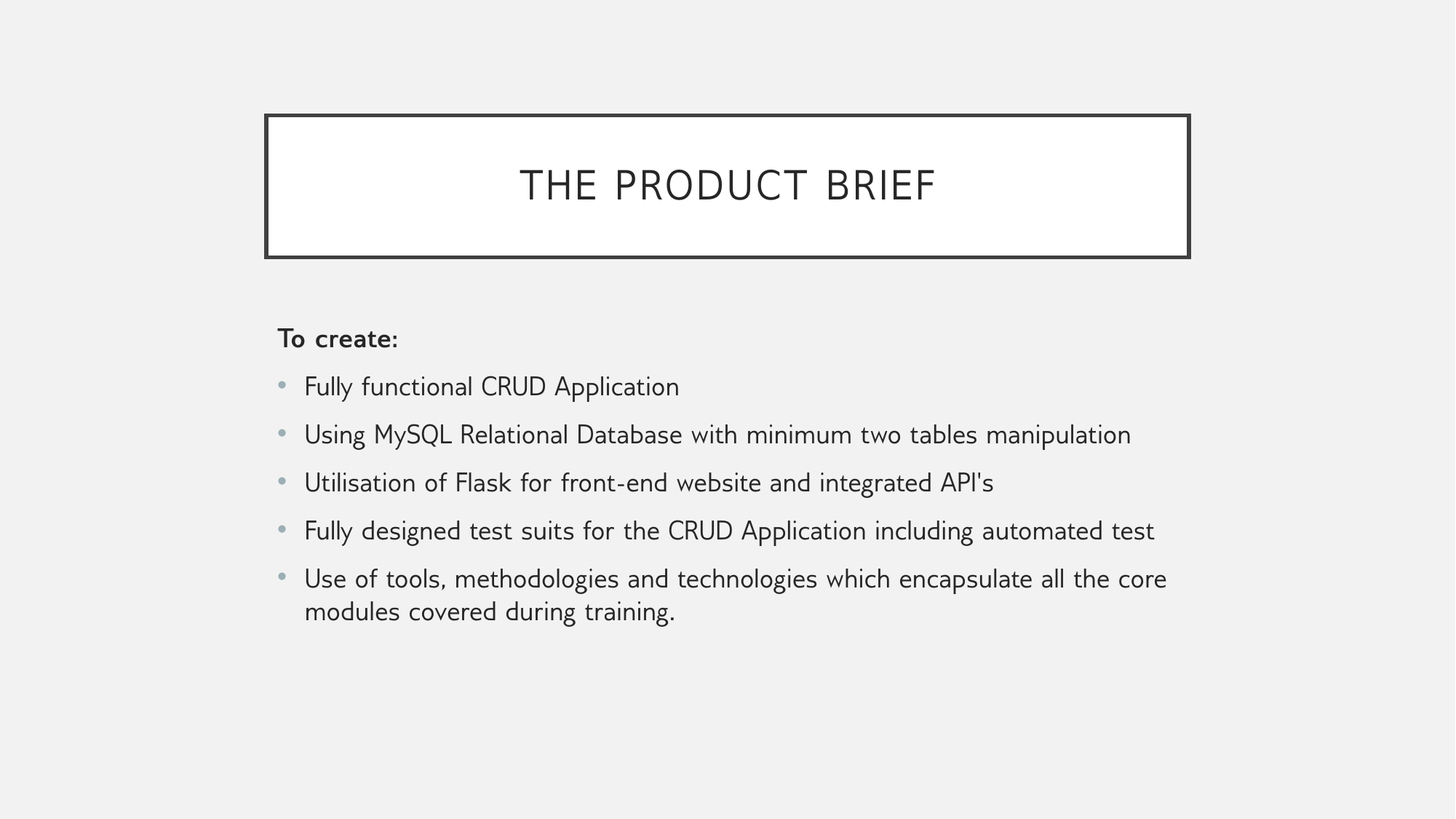

# The Product Brief
To create:
Fully functional CRUD Application
Using MySQL Relational Database with minimum two tables manipulation
Utilisation of Flask for front-end website and integrated API's
Fully designed test suits for the CRUD Application including automated test
Use of tools, methodologies and technologies which encapsulate all the core modules covered during training.